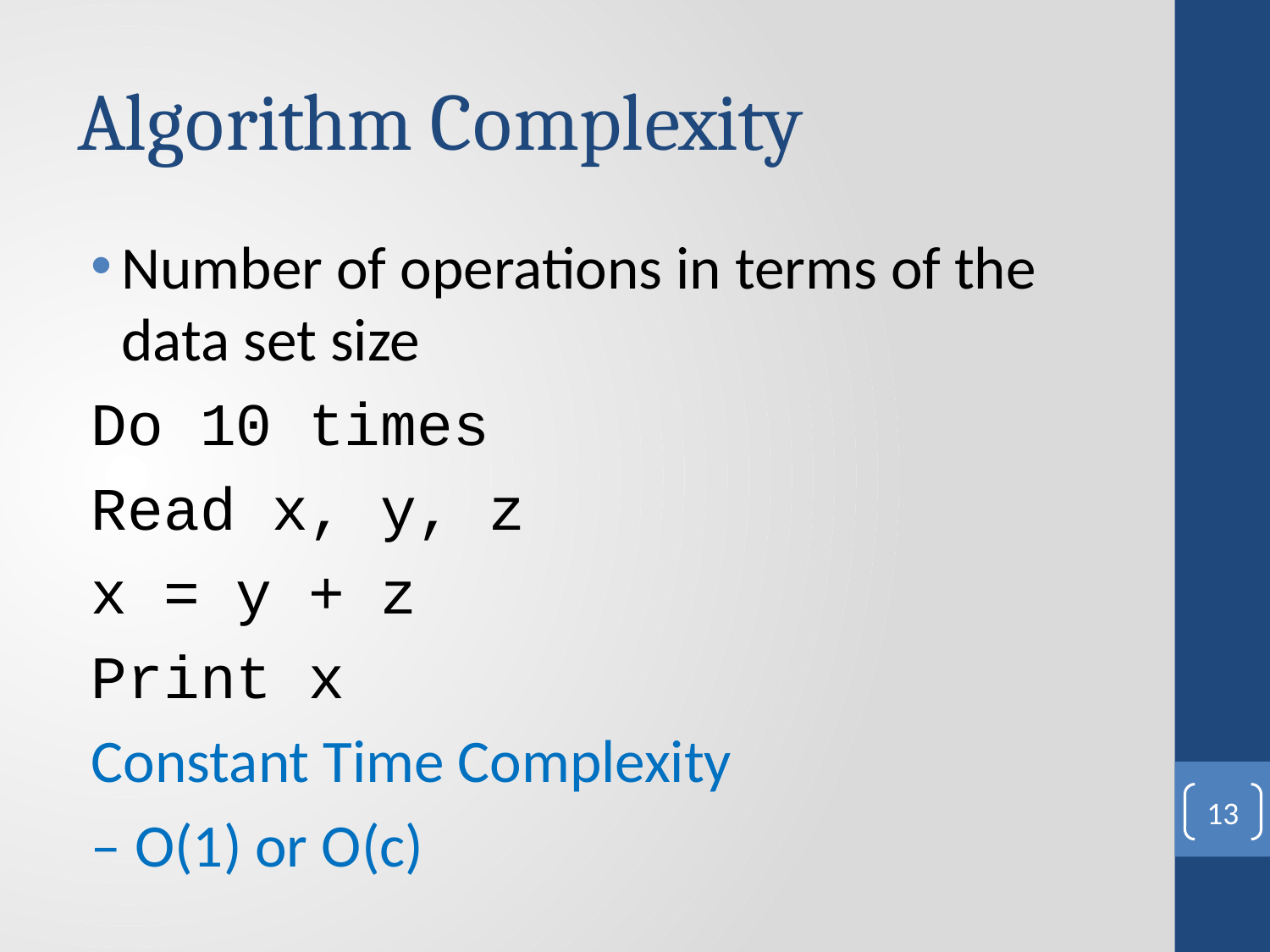

# Algorithm Complexity
Number of operations in terms of the data set size
Do 10 times
	Read x, y, z
	x = y + z
	Print x
Constant Time Complexity
– O(1) or O(c)
13